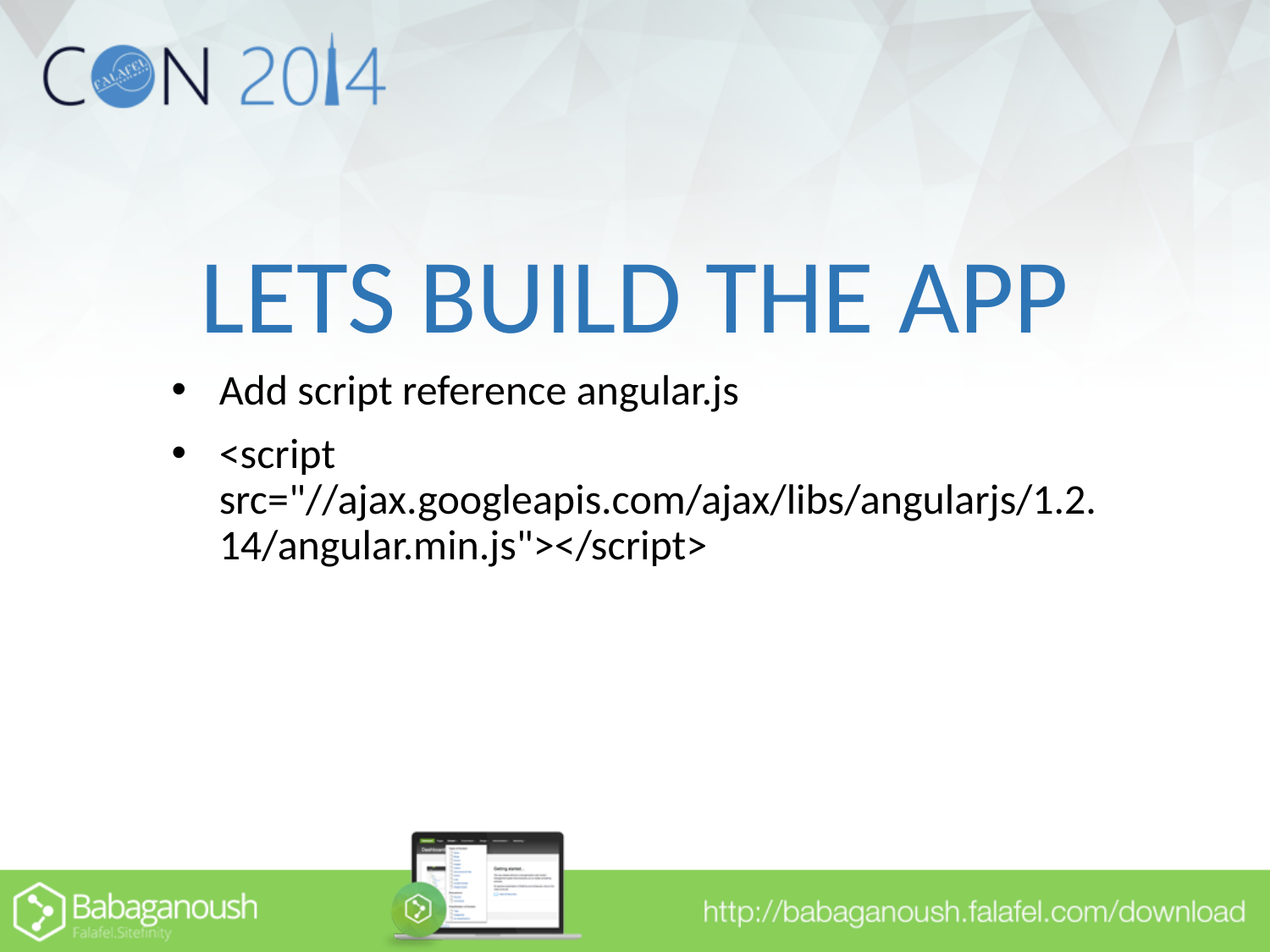

# LETS BUILD THE APP
Add script reference angular.js
<script src="//ajax.googleapis.com/ajax/libs/angularjs/1.2.14/angular.min.js"></script>